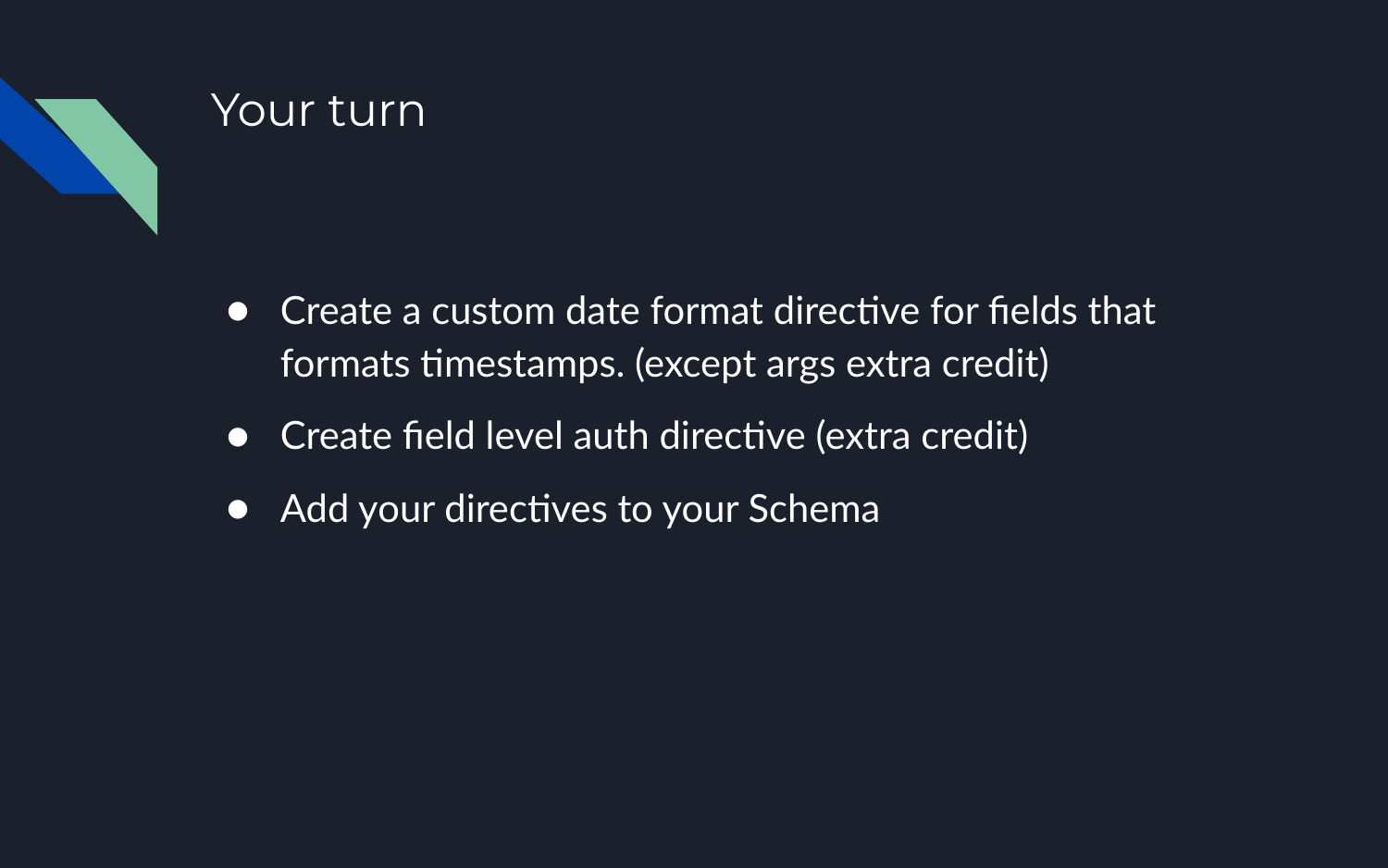

# Your turn
Create a custom date format directive for fields that formats timestamps. (except args extra credit)
Create field level auth directive (extra credit)
Add your directives to your Schema